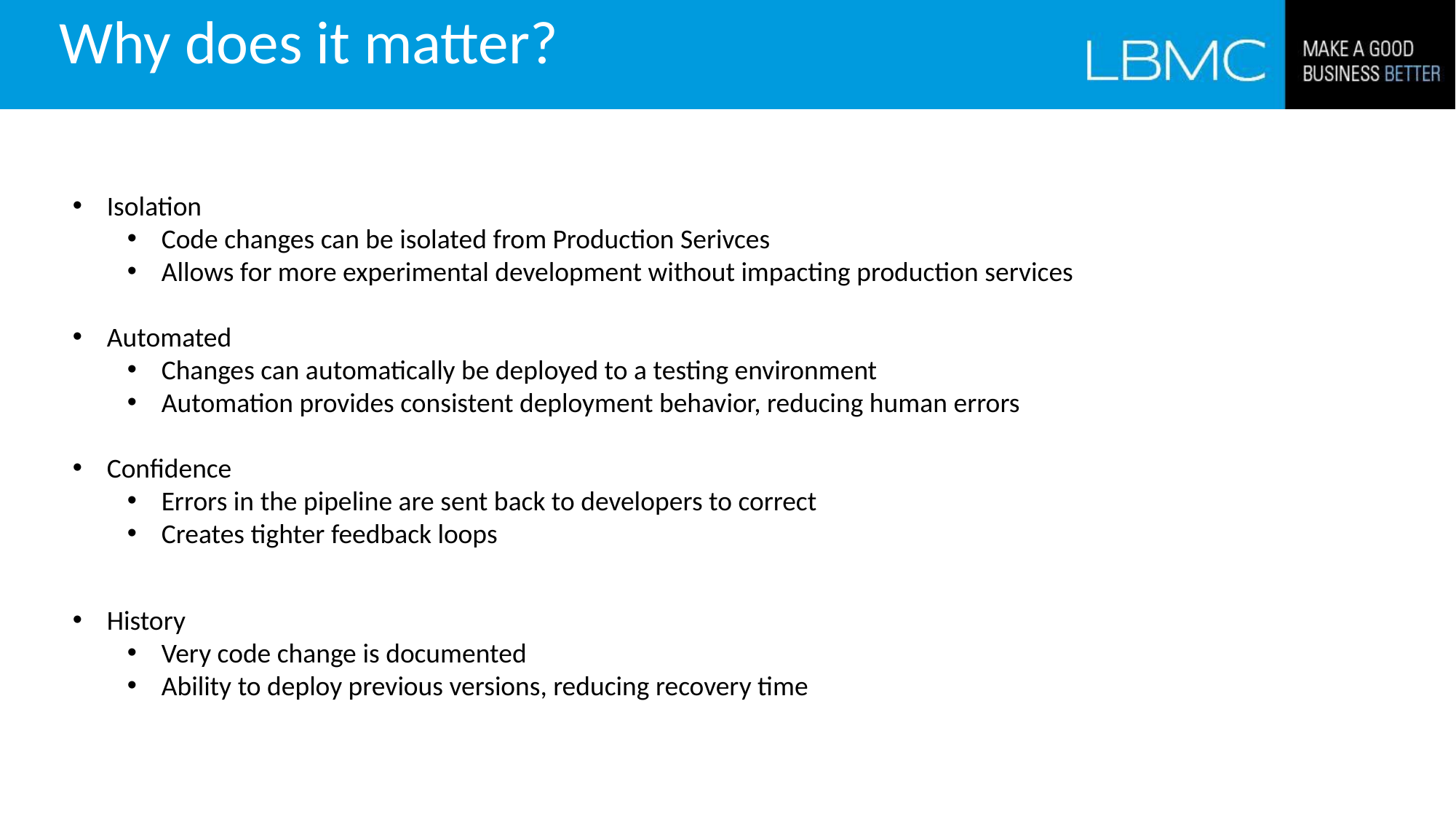

# Why does it matter?
Isolation
Code changes can be isolated from Production Serivces
Allows for more experimental development without impacting production services

Automated
Changes can automatically be deployed to a testing environment
Automation provides consistent deployment behavior, reducing human errors

Confidence
Errors in the pipeline are sent back to developers to correct
Creates tighter feedback loops

History
Very code change is documented
Ability to deploy previous versions, reducing recovery time